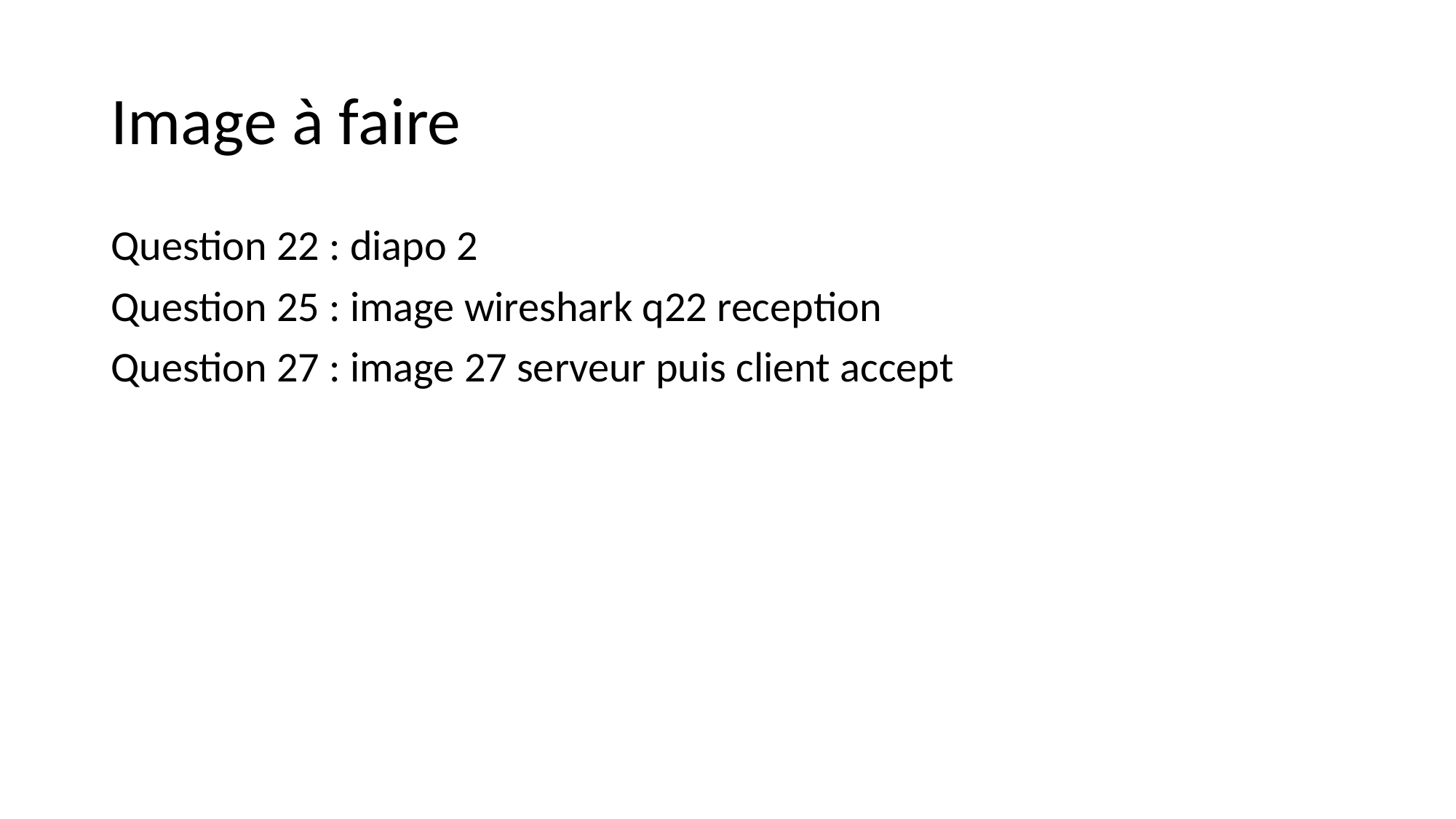

# Image à faire
Question 22 : diapo 2
Question 25 : image wireshark q22 reception
Question 27 : image 27 serveur puis client accept